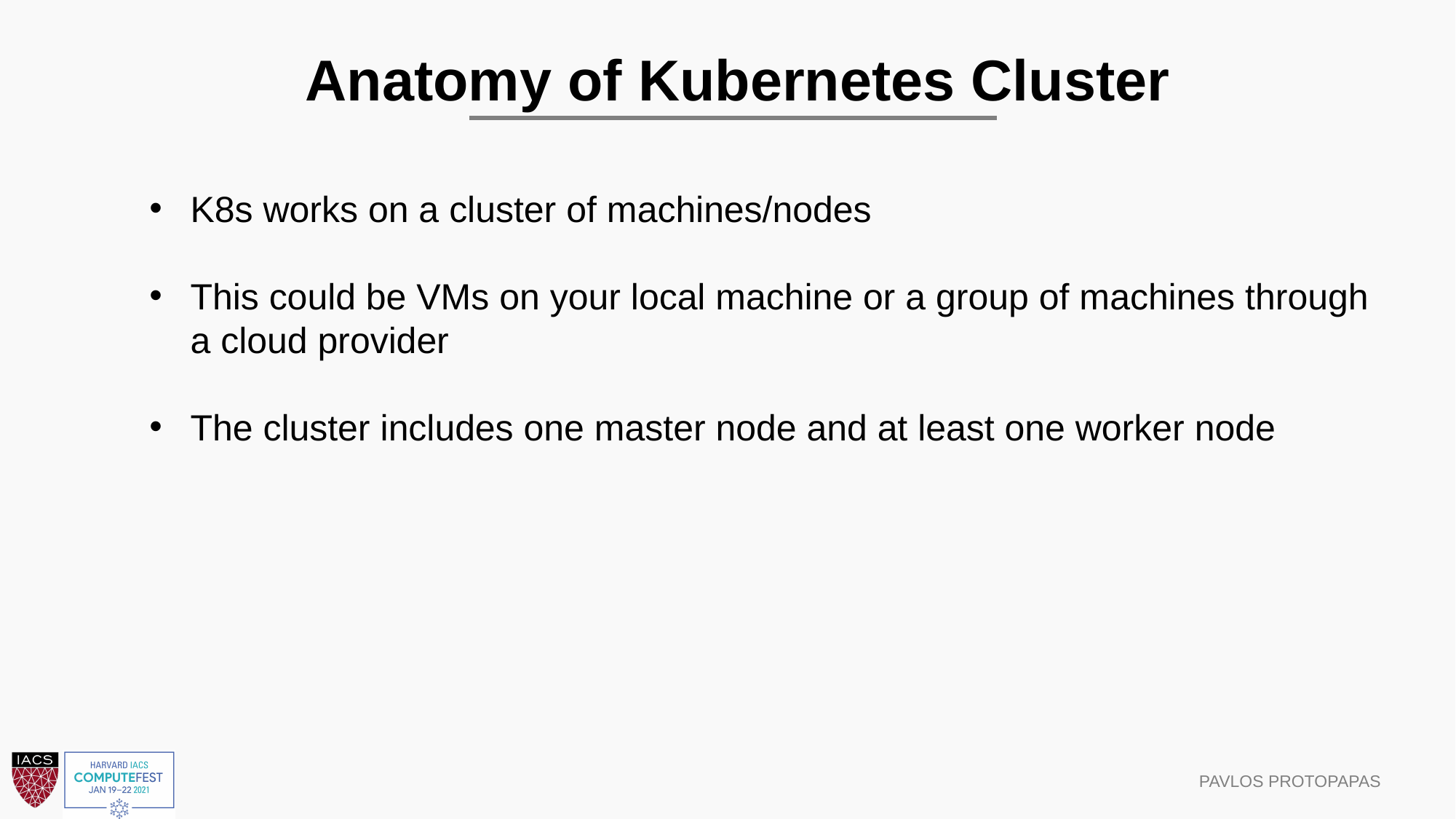

Anatomy of Kubernetes Cluster
K8s works on a cluster of machines/nodes

This could be VMs on your local machine or a group of machines through a cloud provider

The cluster includes one master node and at least one worker node